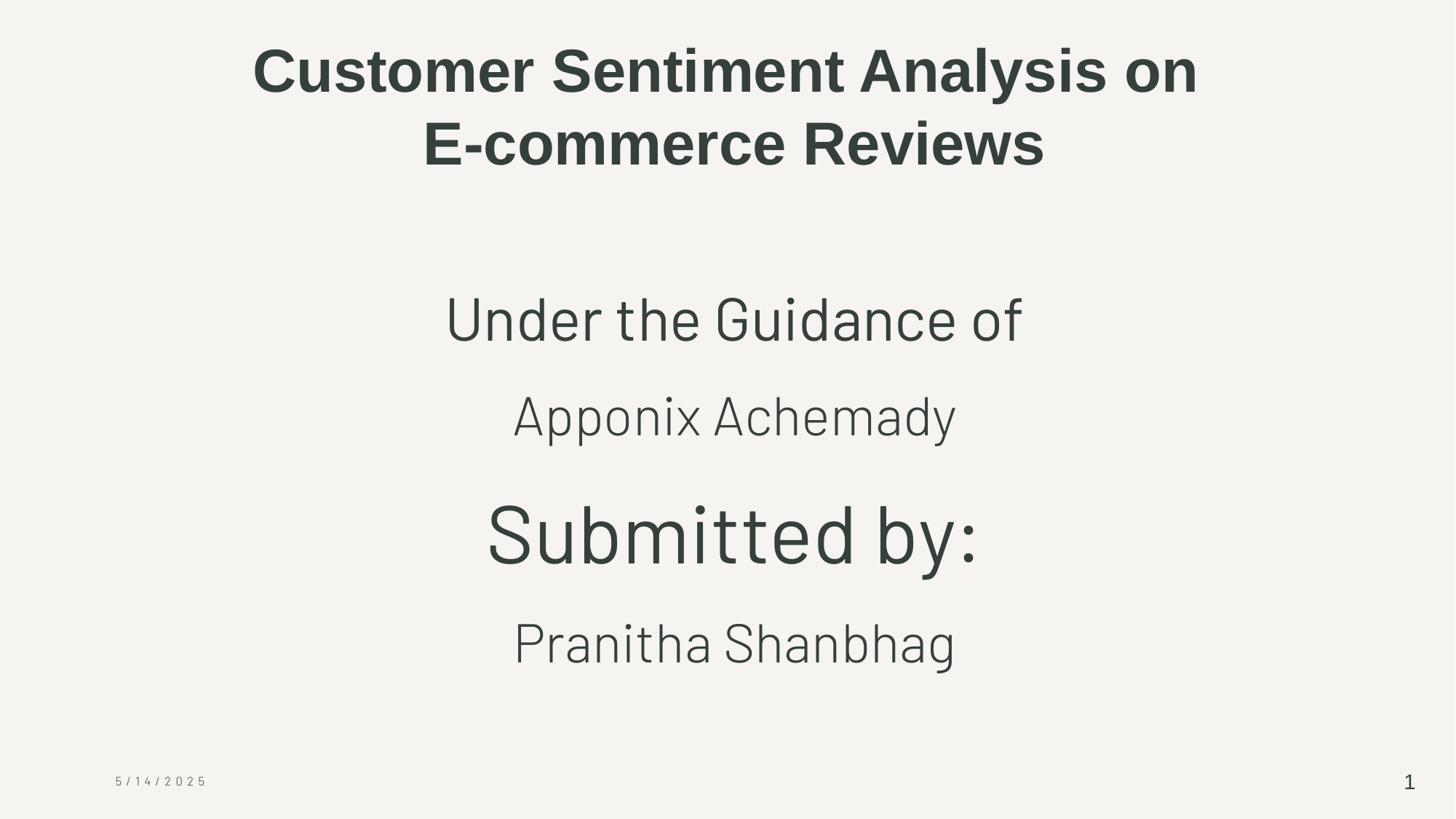

# Customer Sentiment Analysis on E-commerce Reviews
Under the Guidance of
Apponix Achemady
Submitted by:
Pranitha Shanbhag

5/14/2025

1